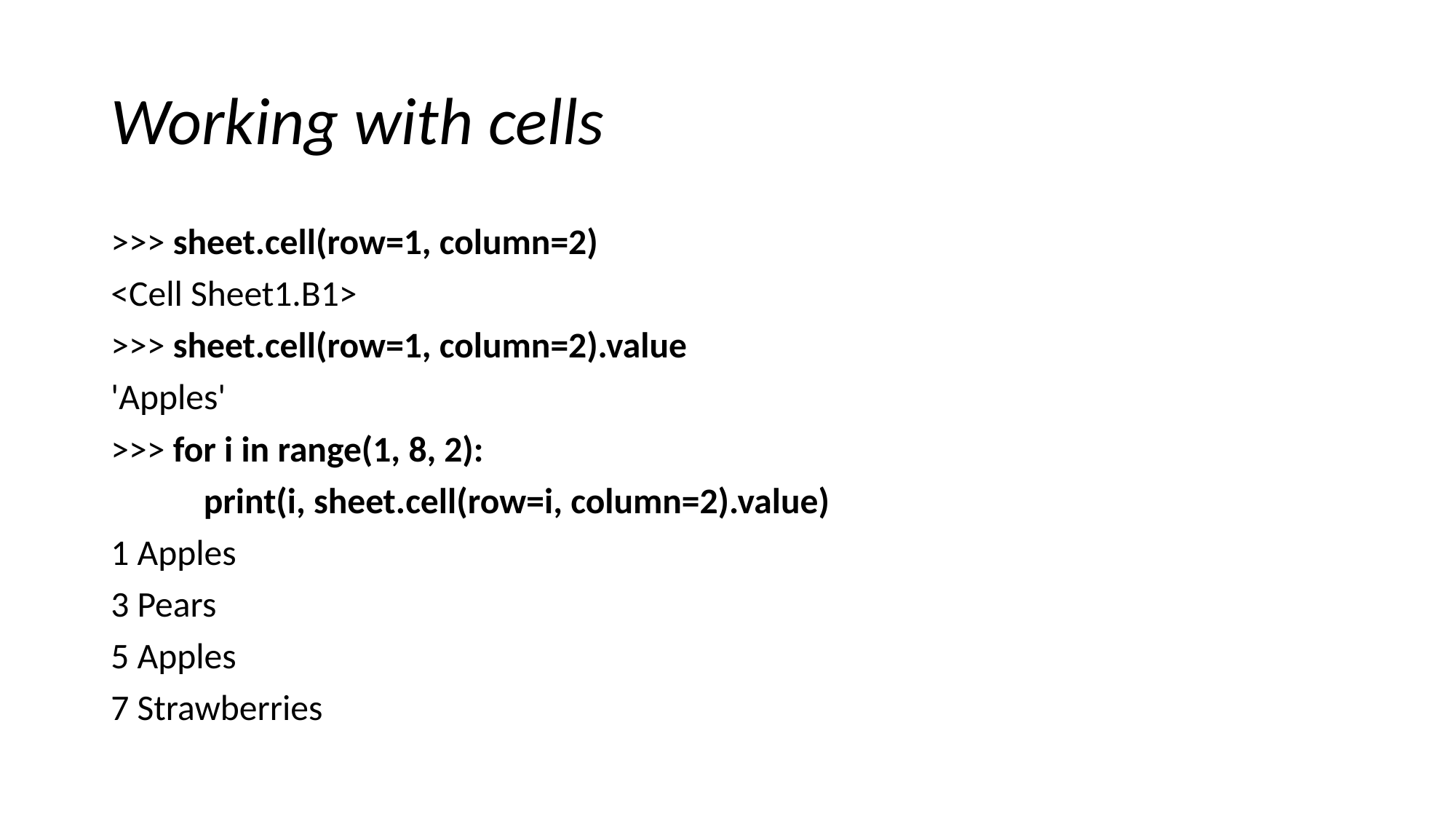

# Working with cells
>>> sheet.cell(row=1, column=2)
<Cell Sheet1.B1>
>>> sheet.cell(row=1, column=2).value
'Apples'
>>> for i in range(1, 8, 2):
	print(i, sheet.cell(row=i, column=2).value)
1 Apples
3 Pears
5 Apples
7 Strawberries